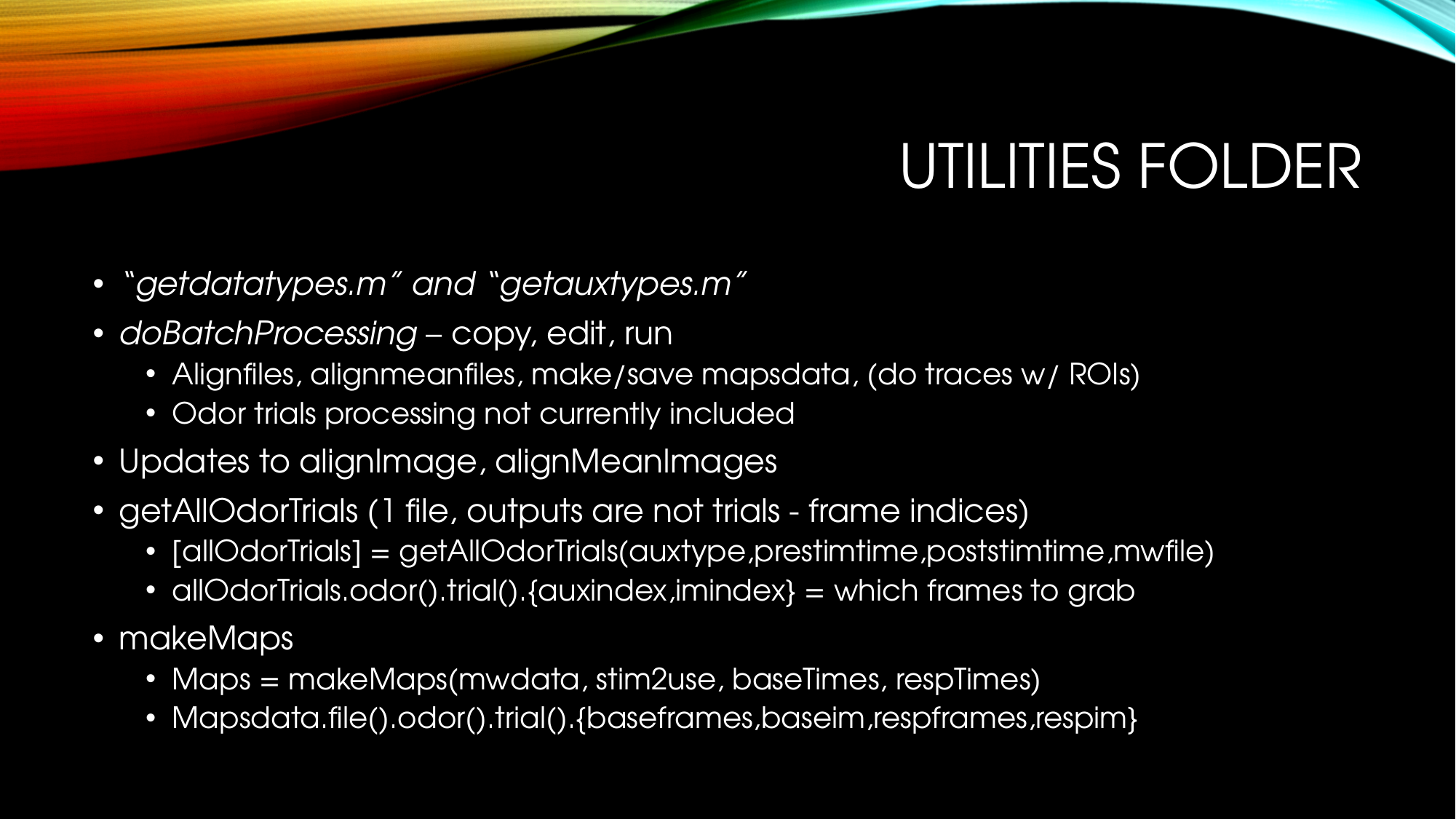

# Utilities Folder
“getdatatypes.m” and “getauxtypes.m”
doBatchProcessing – copy, edit, run
Alignfiles, alignmeanfiles, make/save mapsdata, (do traces w/ ROIs)
Odor trials processing not currently included
Updates to alignImage, alignMeanImages
getAllOdorTrials (1 file, outputs are not trials - frame indices)
[allOdorTrials] = getAllOdorTrials(auxtype,prestimtime,poststimtime,mwfile)
allOdorTrials.odor().trial().{auxindex,imindex} = which frames to grab
makeMaps
Maps = makeMaps(mwdata, stim2use, baseTimes, respTimes)
Mapsdata.file().odor().trial().{baseframes,baseim,respframes,respim}